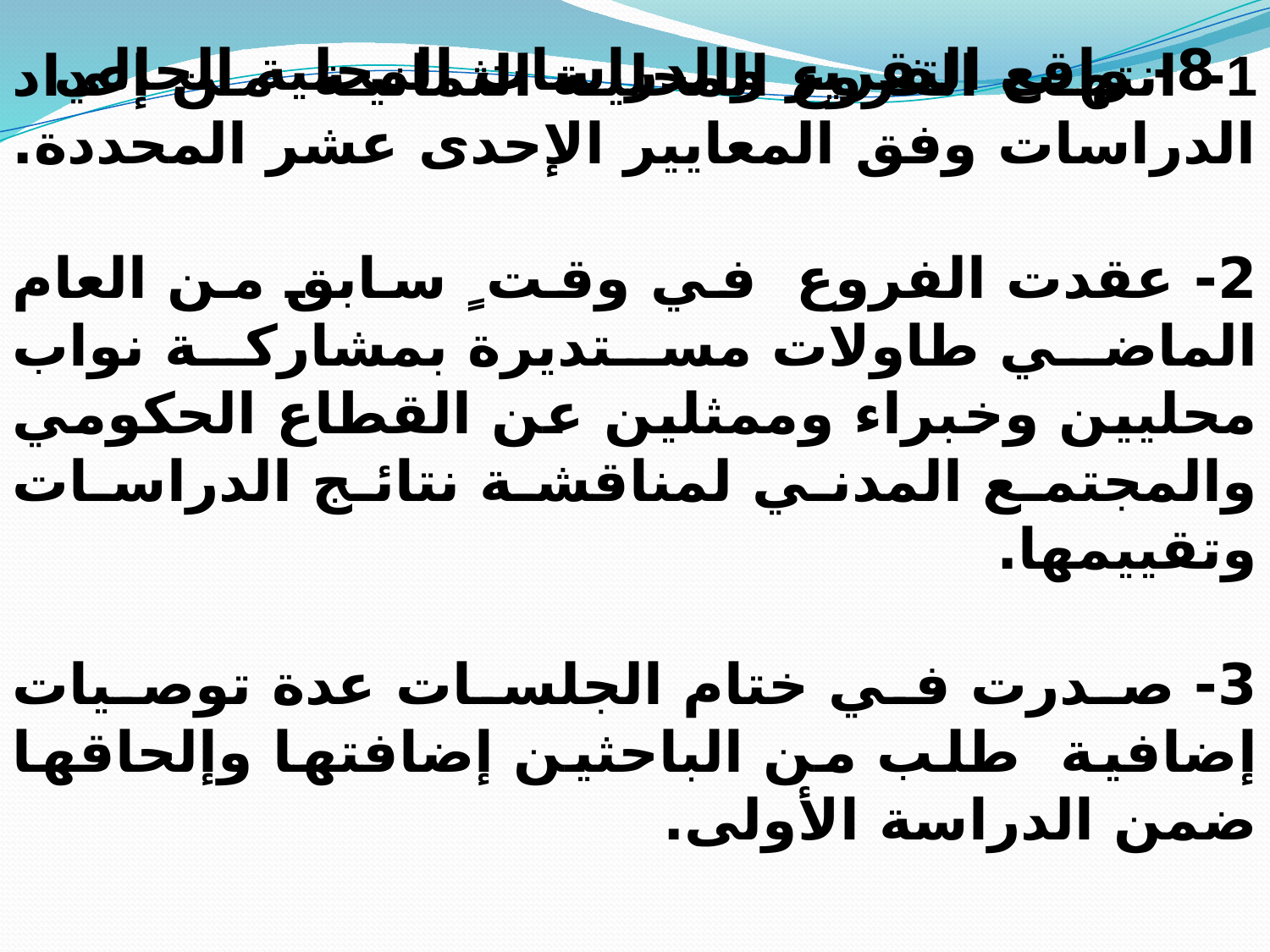

# 8- واقع التقرير والدراسات المحلية الحالي

1-  انتهت الفروع المحلية الثمانية  من إعداد الدراسات وفق المعايير الإحدى عشر المحددة.

2- عقدت الفروع  في وقت ٍ سابق من العام الماضي طاولات مستديرة بمشاركة نواب محليين وخبراء وممثلين عن القطاع الحكومي والمجتمع المدني لمناقشة نتائج الدراسات وتقييمها.

3- صدرت في ختام الجلسات عدة توصيات إضافية  طلب من الباحثين إضافتها وإلحاقها ضمن الدراسة الأولى.